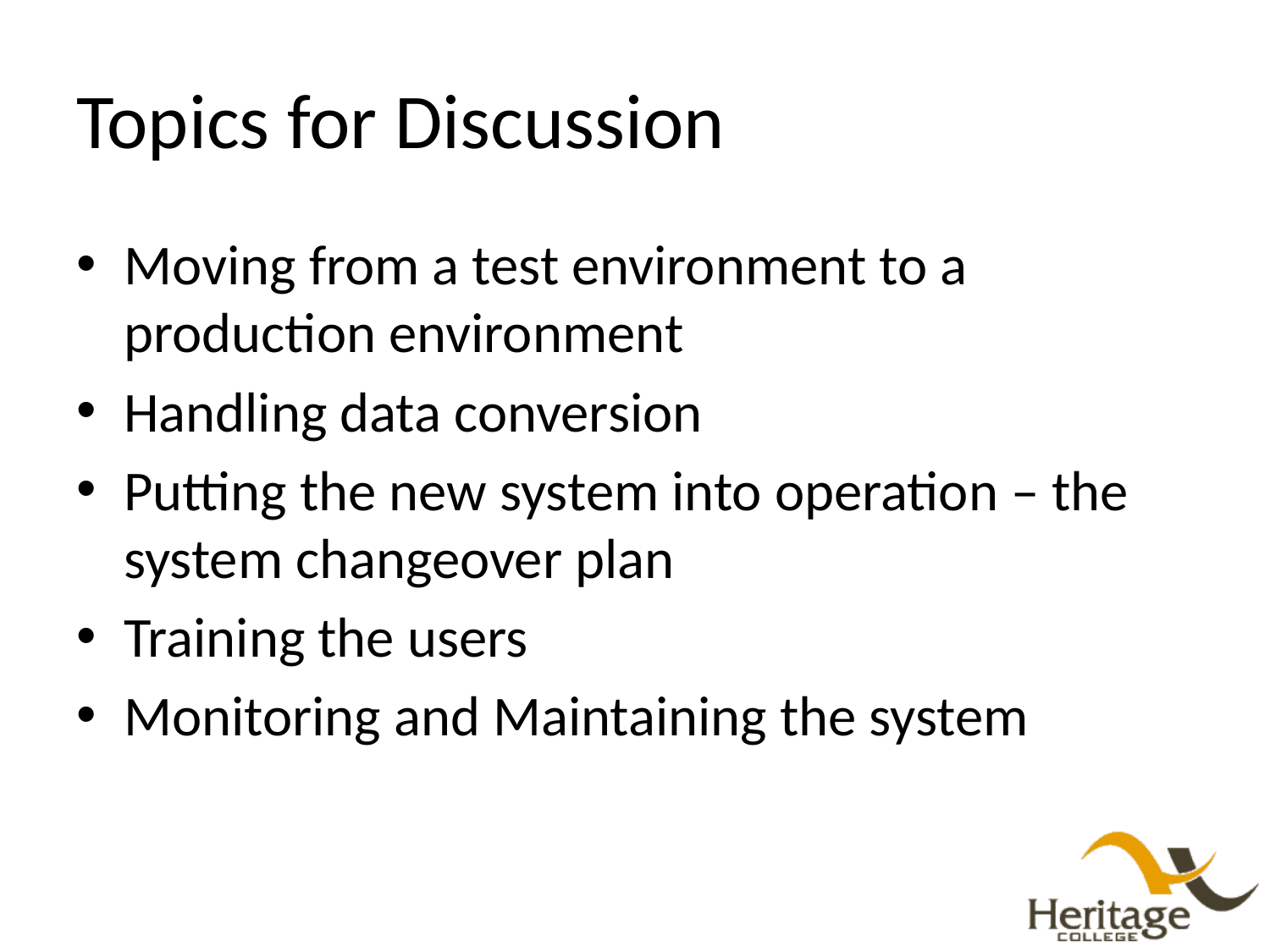

# Topics for Discussion
Moving from a test environment to a production environment
Handling data conversion
Putting the new system into operation – the system changeover plan
Training the users
Monitoring and Maintaining the system